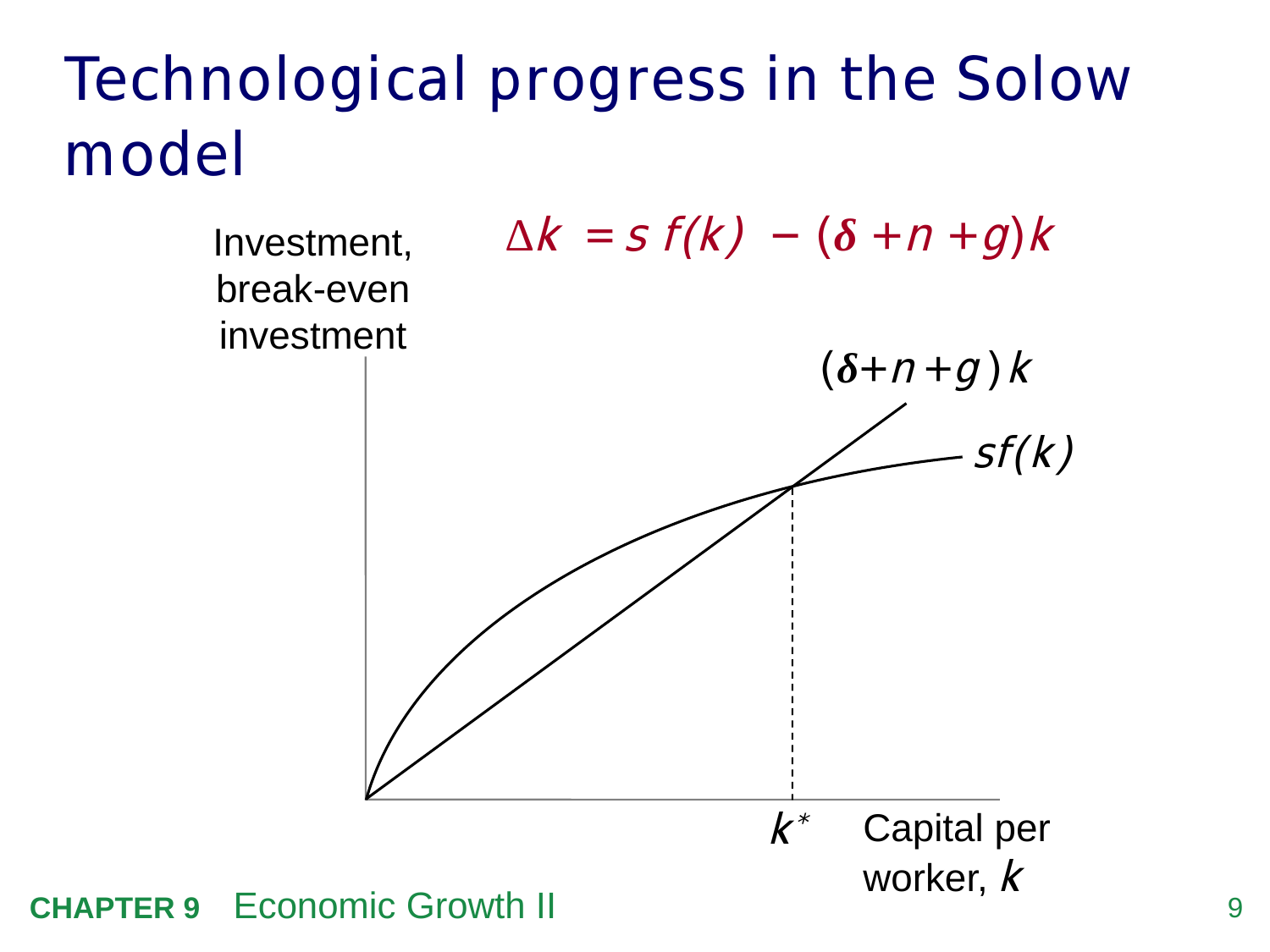

# Technological progress in the Solow model
Δk  = s f(k)  − (δ +n +g)k
Investment, break-even investment

Capital per
worker, k
(δ+n +g ) k

sf(k)

k*